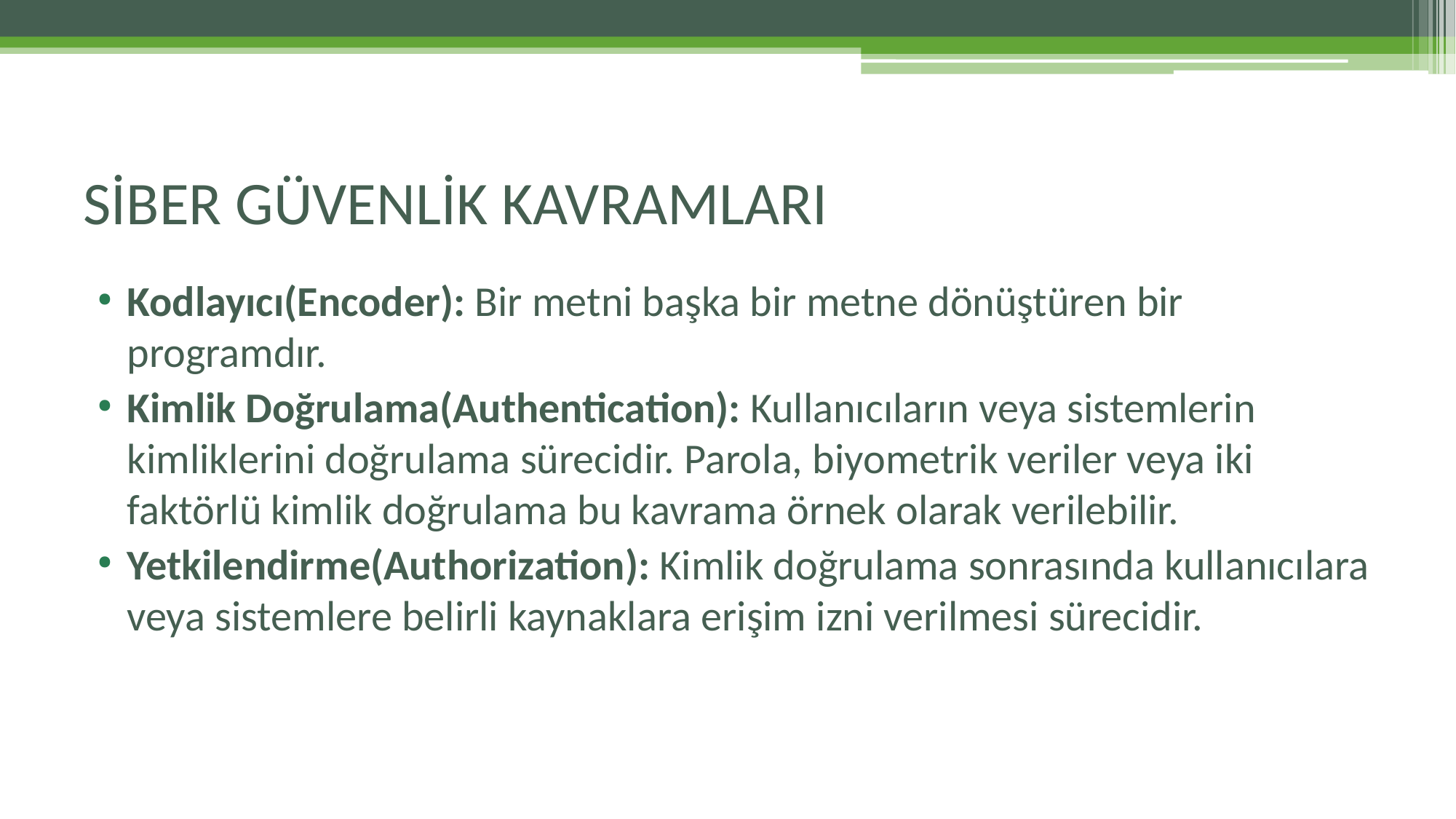

# SİBER GÜVENLİK KAVRAMLARI
Kodlayıcı(Encoder): Bir metni başka bir metne dönüştüren bir programdır.
Kimlik Doğrulama(Authentication): Kullanıcıların veya sistemlerin kimliklerini doğrulama sürecidir. Parola, biyometrik veriler veya iki faktörlü kimlik doğrulama bu kavrama örnek olarak verilebilir.
Yetkilendirme(Authorization): Kimlik doğrulama sonrasında kullanıcılara veya sistemlere belirli kaynaklara erişim izni verilmesi sürecidir.